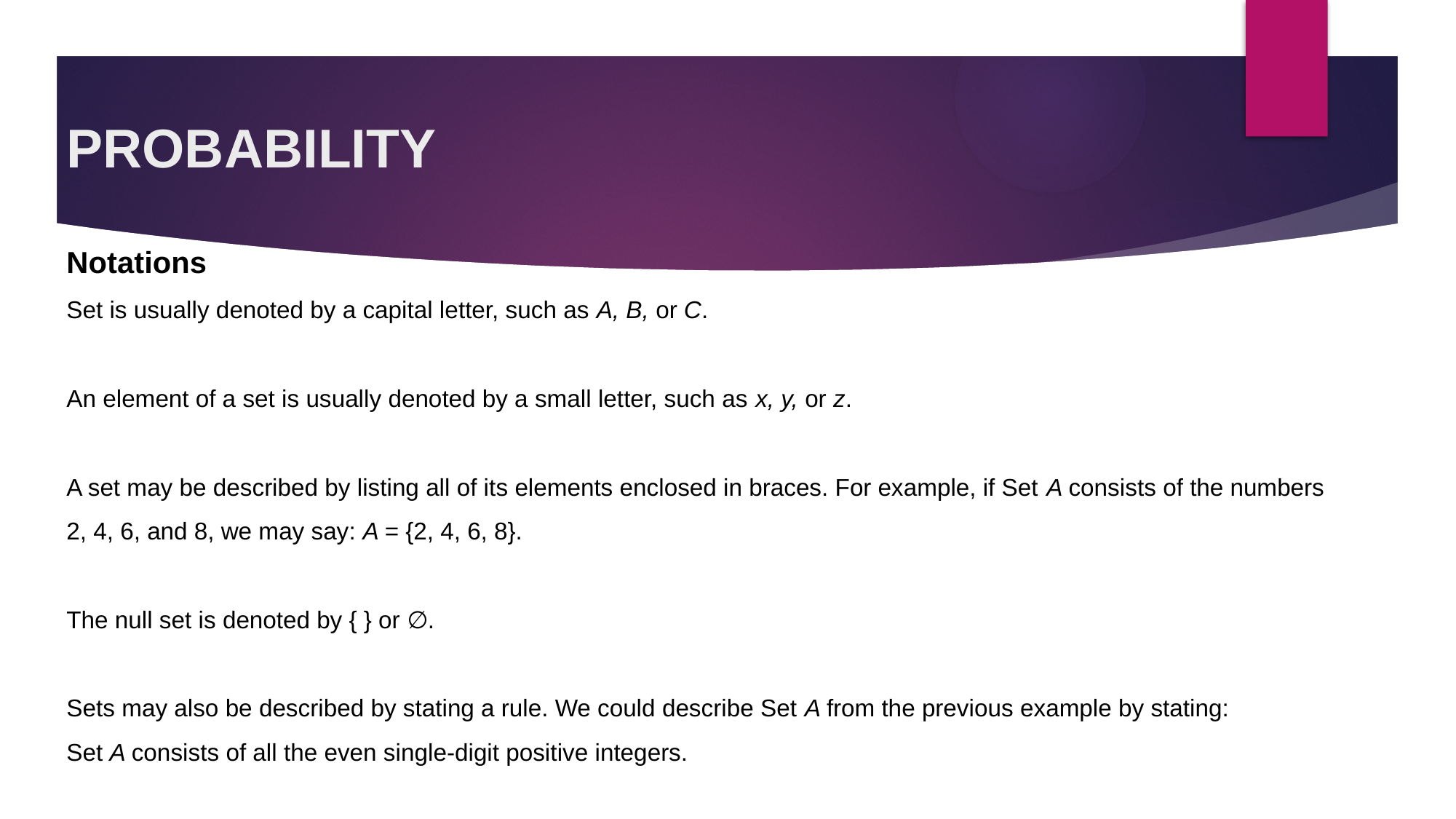

# PROBABILITY
Notations
Set is usually denoted by a capital letter, such as A, B, or C.

An element of a set is usually denoted by a small letter, such as x, y, or z.

A set may be described by listing all of its elements enclosed in braces. For example, if Set A consists of the numbers
2, 4, 6, and 8, we may say: A = {2, 4, 6, 8}.

The null set is denoted by { } or ∅.

Sets may also be described by stating a rule. We could describe Set A from the previous example by stating:
Set A consists of all the even single-digit positive integers.